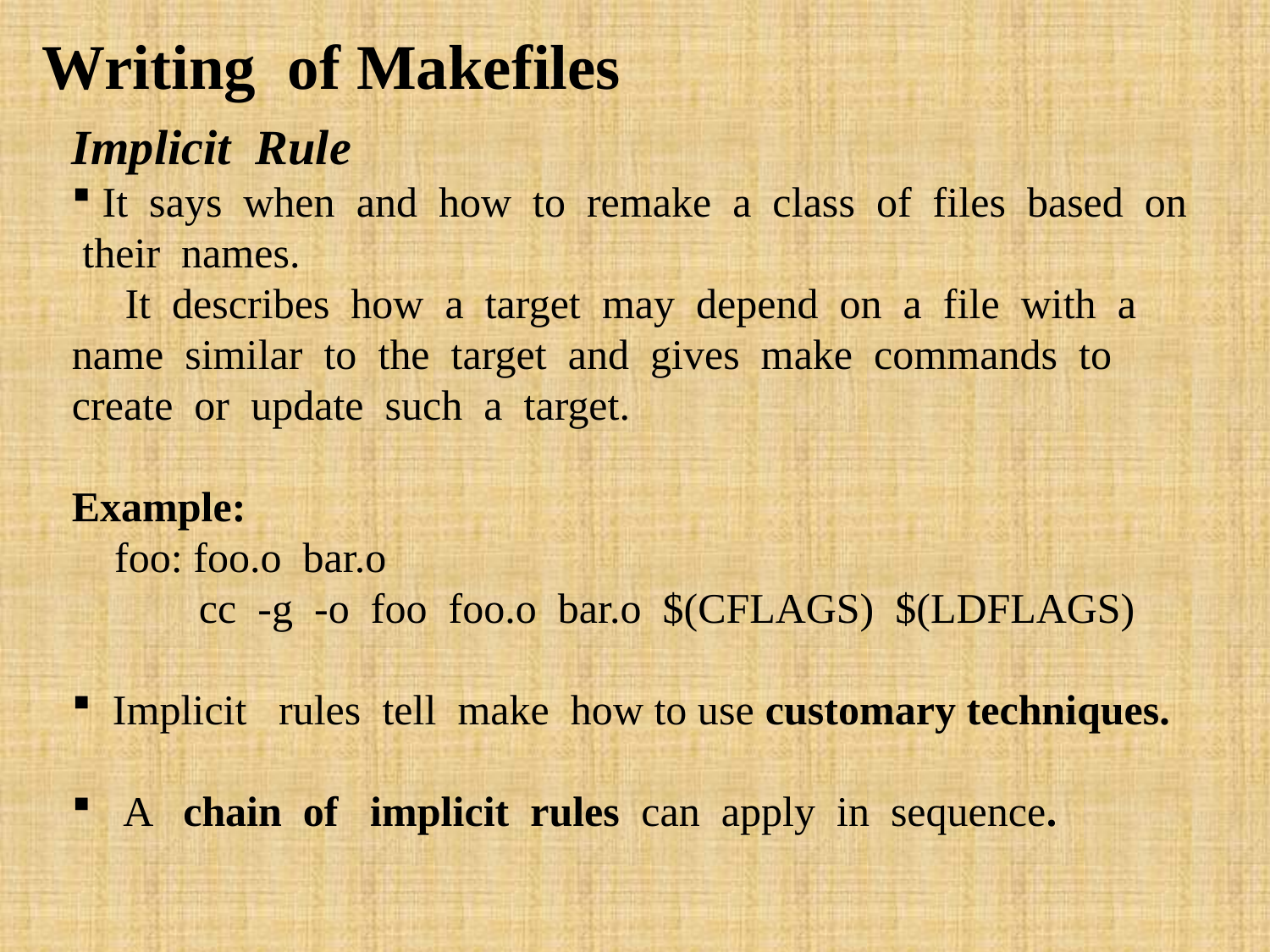

Writing  of Makefiles

Implicit  Rule
 It  says  when  and  how  to  remake  a  class  of  files  based  on  their  names.
     It  describes  how  a  target  may  depend  on  a  file  with  a  name  similar  to  the  target  and  gives  make  commands  to  create  or  update  such  a  target.

Example:
    foo: foo.o  bar.o
            cc  -g  -o  foo  foo.o  bar.o  $(CFLAGS)  $(LDFLAGS)

  Implicit   rules  tell  make  how to use customary techniques.

   A   chain  of   implicit  rules  can  apply  in  sequence.